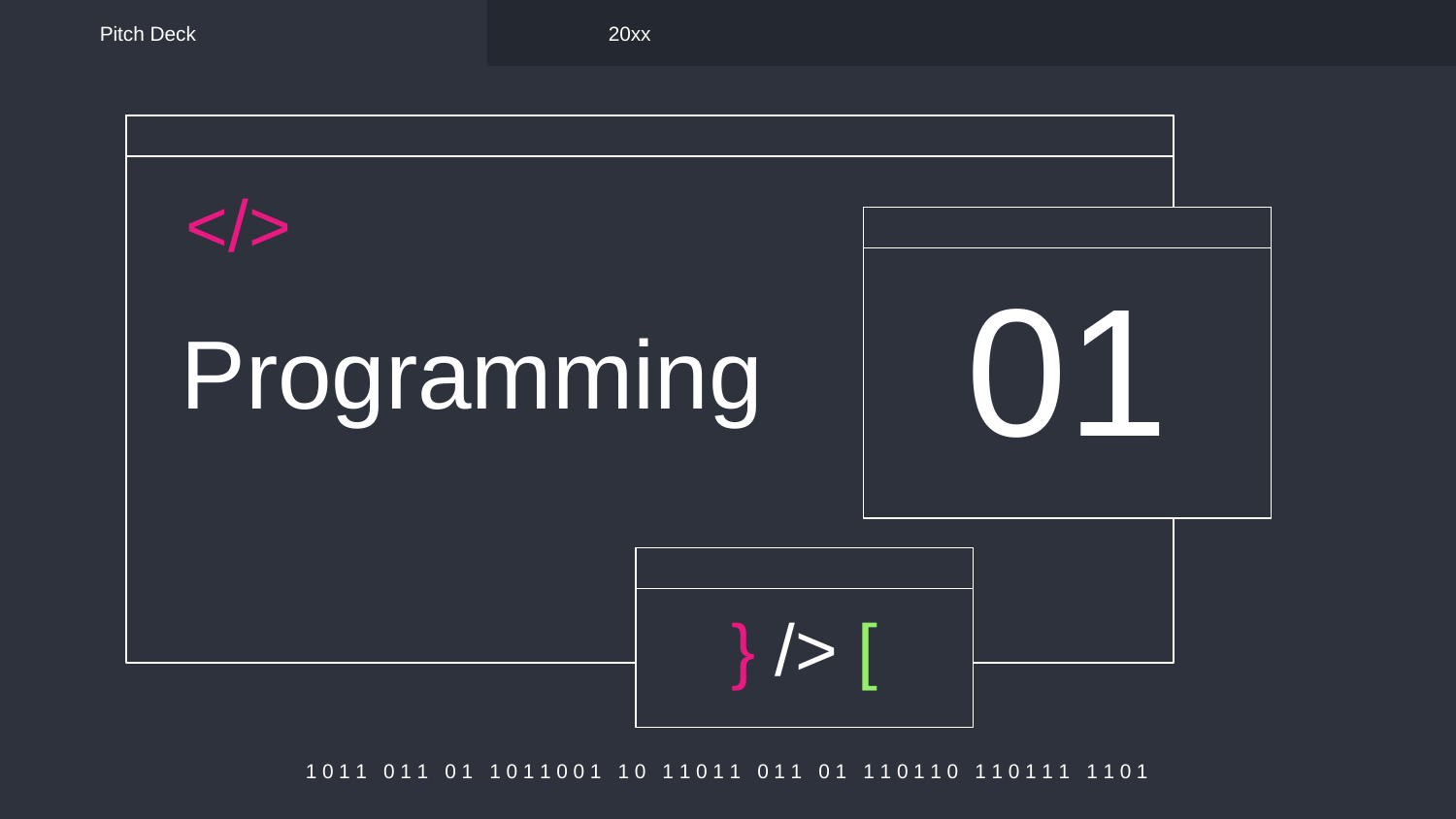

Pitch Deck
20xx

</>

01
# Programming

} /> [